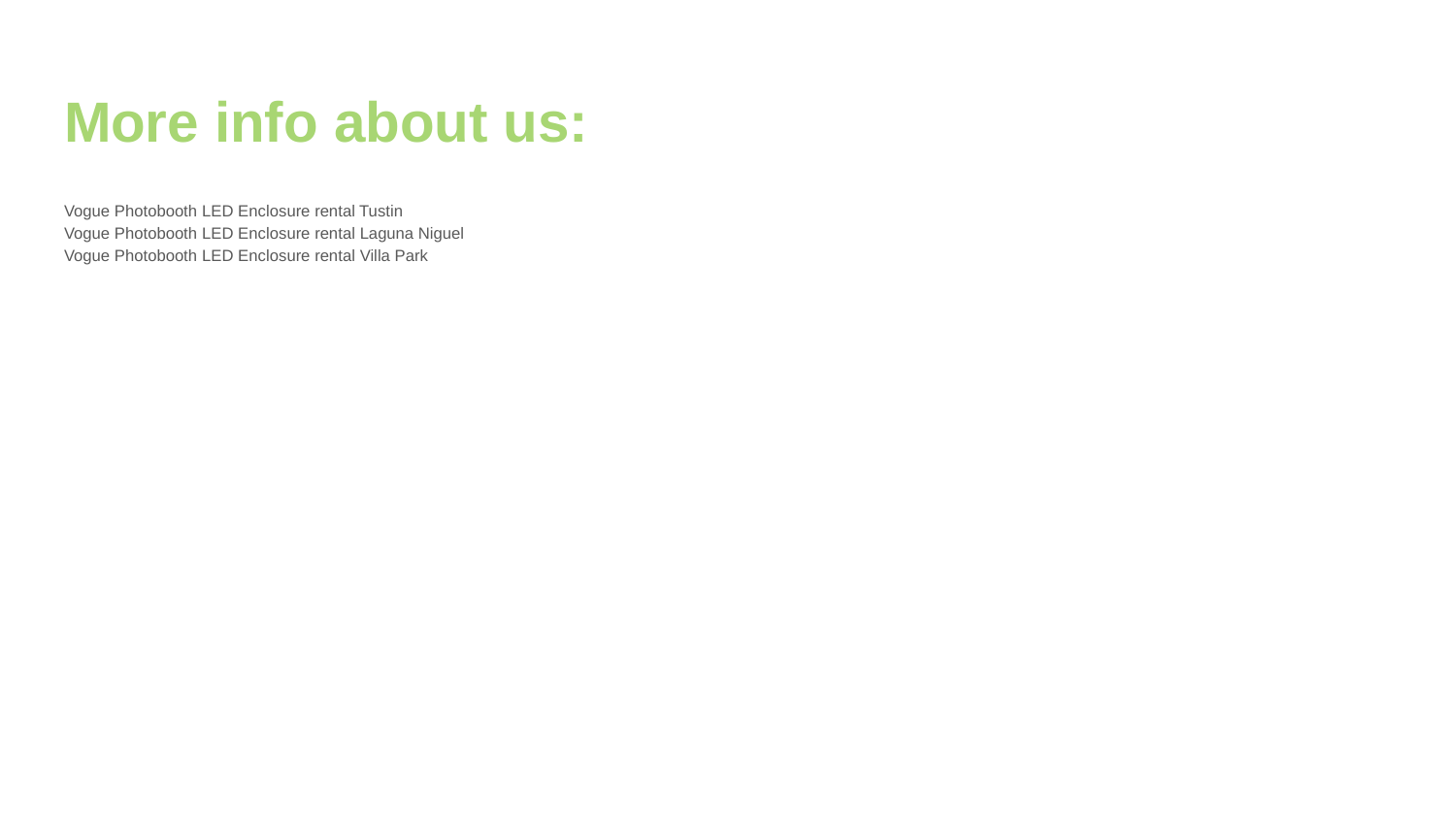

# More info about us:
Vogue Photobooth LED Enclosure rental Tustin
Vogue Photobooth LED Enclosure rental Laguna Niguel
Vogue Photobooth LED Enclosure rental Villa Park